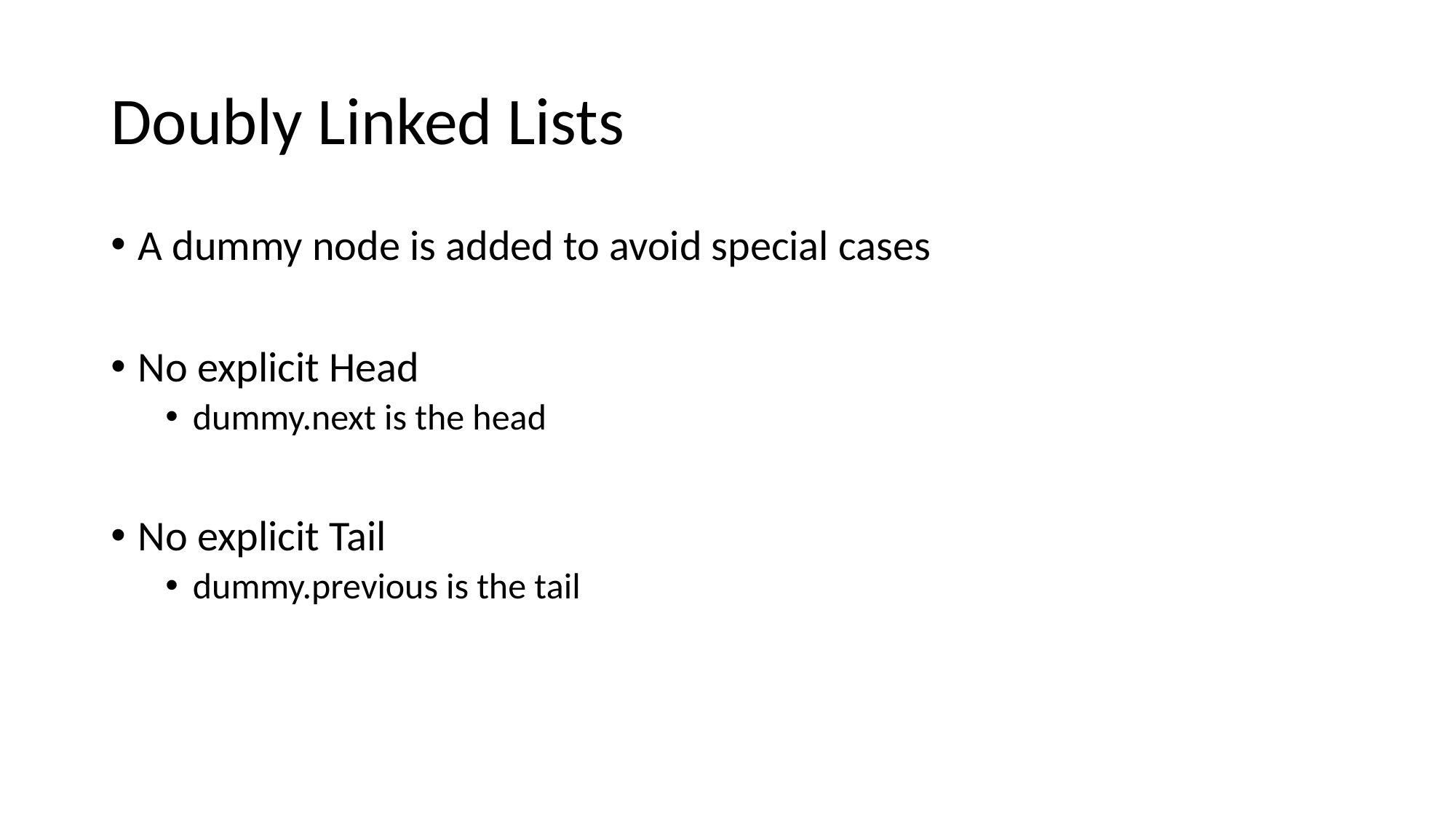

# Doubly Linked Lists
A dummy node is added to avoid special cases

No explicit Head
dummy.next is the head

No explicit Tail
dummy.previous is the tail